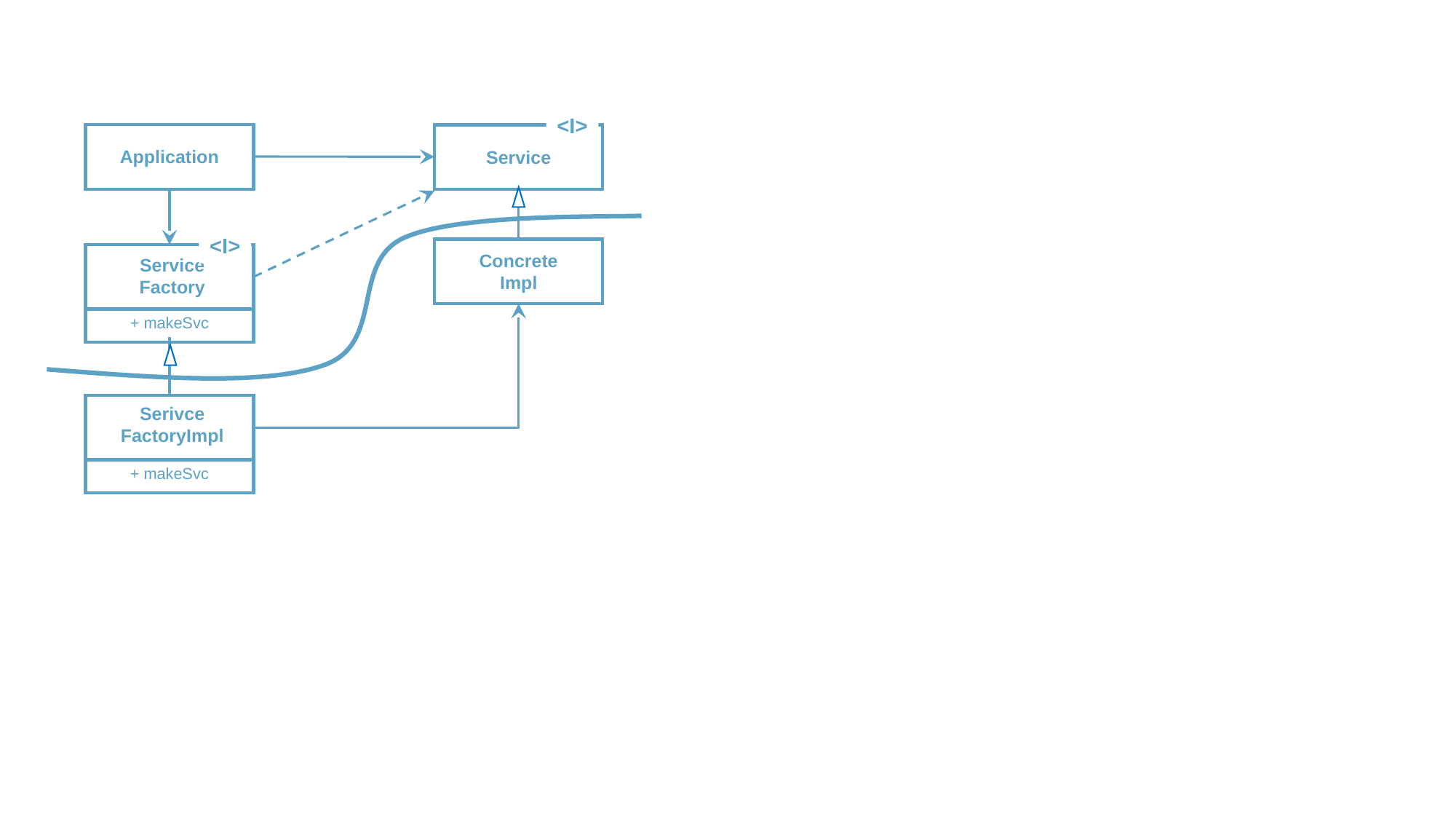

<I>

Application

Service

<I>

Concrete
Impl

Service
Factory
+ makeSvc

Serivce
FactoryImpl
+ makeSvc